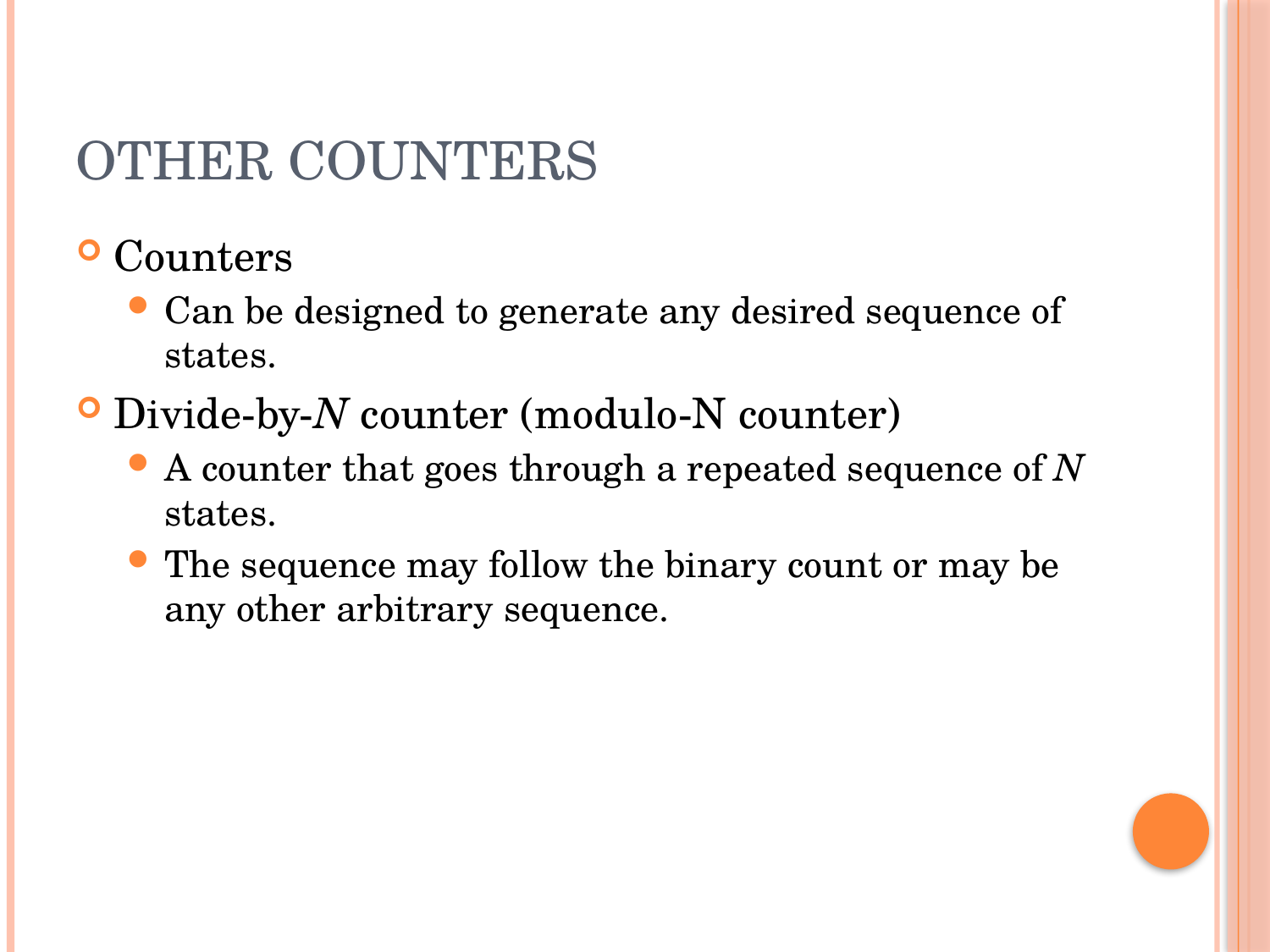

# Other Counters
Counters
Can be designed to generate any desired sequence of states.
Divide-by-N counter (modulo-N counter)
A counter that goes through a repeated sequence of N states.
The sequence may follow the binary count or may be any other arbitrary sequence.